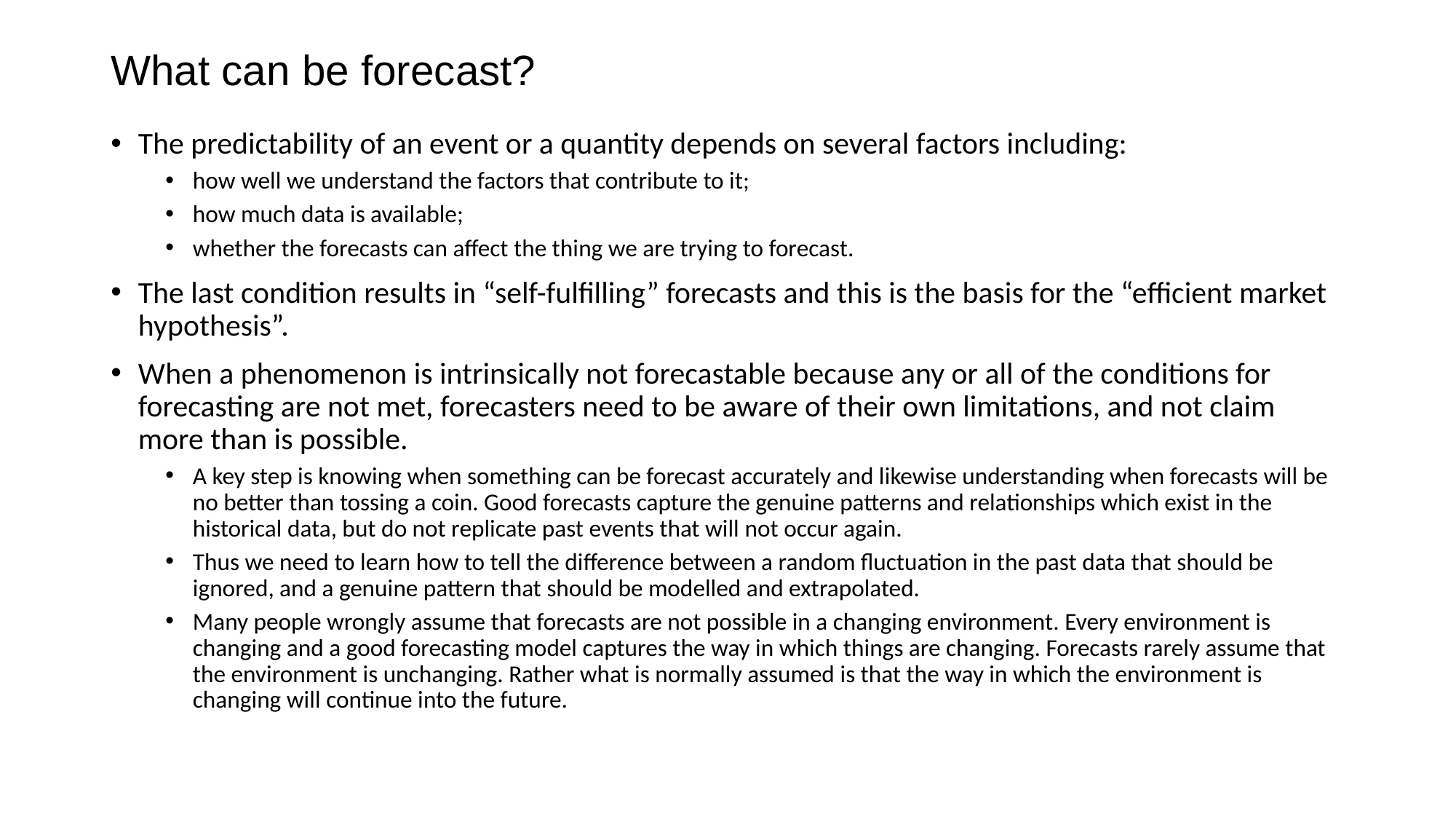

# What can be forecast?
The predictability of an event or a quantity depends on several factors including:
how well we understand the factors that contribute to it;
how much data is available;
whether the forecasts can affect the thing we are trying to forecast.
The last condition results in “self-fulfilling” forecasts and this is the basis for the “efficient market hypothesis”.
When a phenomenon is intrinsically not forecastable because any or all of the conditions for forecasting are not met, forecasters need to be aware of their own limitations, and not claim more than is possible.
A key step is knowing when something can be forecast accurately and likewise understanding when forecasts will be no better than tossing a coin. Good forecasts capture the genuine patterns and relationships which exist in the historical data, but do not replicate past events that will not occur again.
Thus we need to learn how to tell the difference between a random fluctuation in the past data that should be ignored, and a genuine pattern that should be modelled and extrapolated.
Many people wrongly assume that forecasts are not possible in a changing environment. Every environment is changing and a good forecasting model captures the way in which things are changing. Forecasts rarely assume that the environment is unchanging. Rather what is normally assumed is that the way in which the environment is changing will continue into the future.